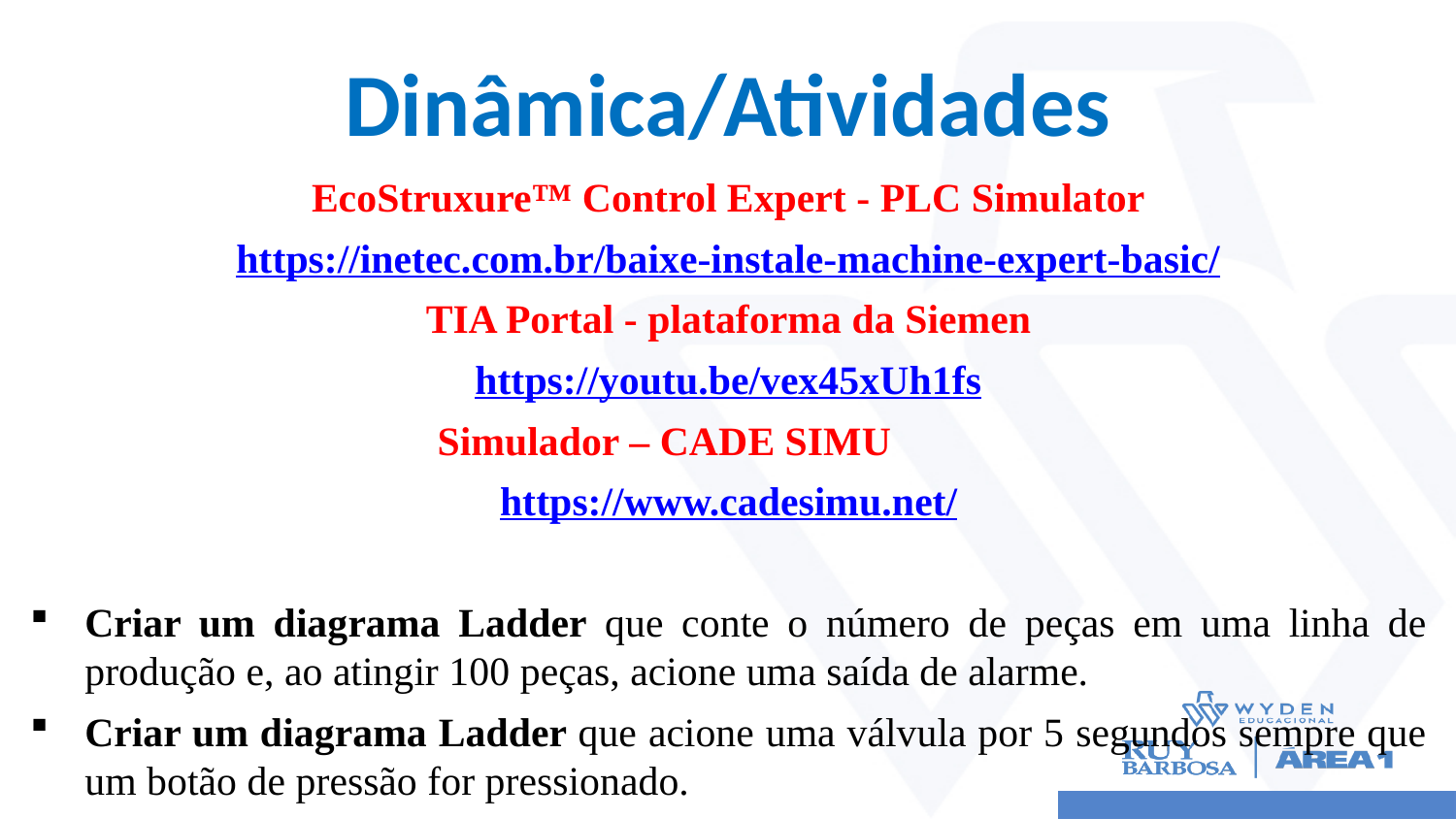

# Dinâmica/Atividades
EcoStruxure™ Control Expert - PLC Simulator
https://inetec.com.br/baixe-instale-machine-expert-basic/
TIA Portal - plataforma da Siemen
https://youtu.be/vex45xUh1fs
Simulador – CADE SIMU
https://www.cadesimu.net/

Criar um diagrama Ladder que conte o número de peças em uma linha de produção e, ao atingir 100 peças, acione uma saída de alarme.
Criar um diagrama Ladder que acione uma válvula por 5 segundos sempre que um botão de pressão for pressionado.